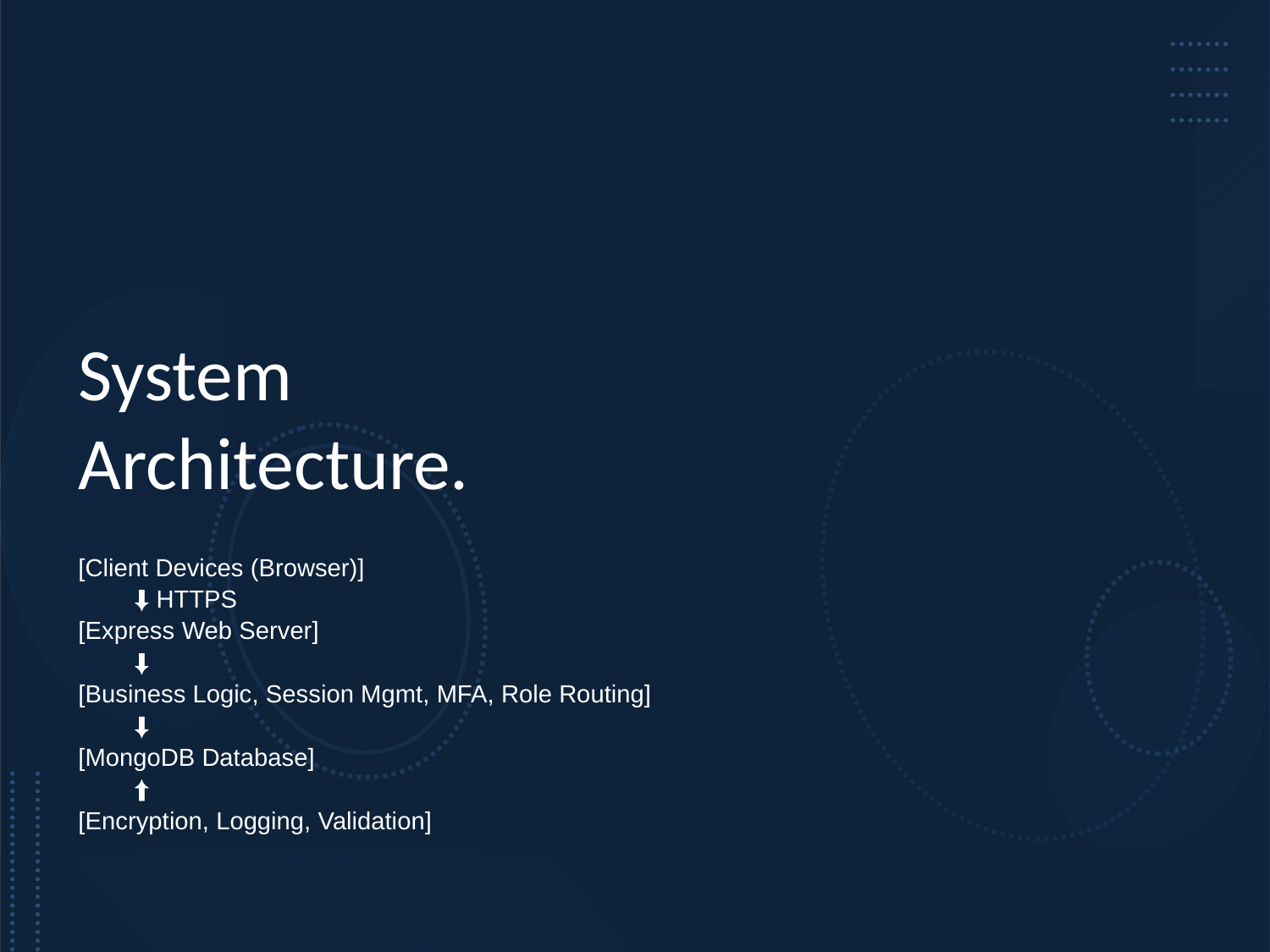

# System Architecture.

[Client Devices (Browser)]
        ⬇️ HTTPS
[Express Web Server]
        ⬇️
[Business Logic, Session Mgmt, MFA, Role Routing]
        ⬇️
[MongoDB Database]
        ⬆️
[Encryption, Logging, Validation]